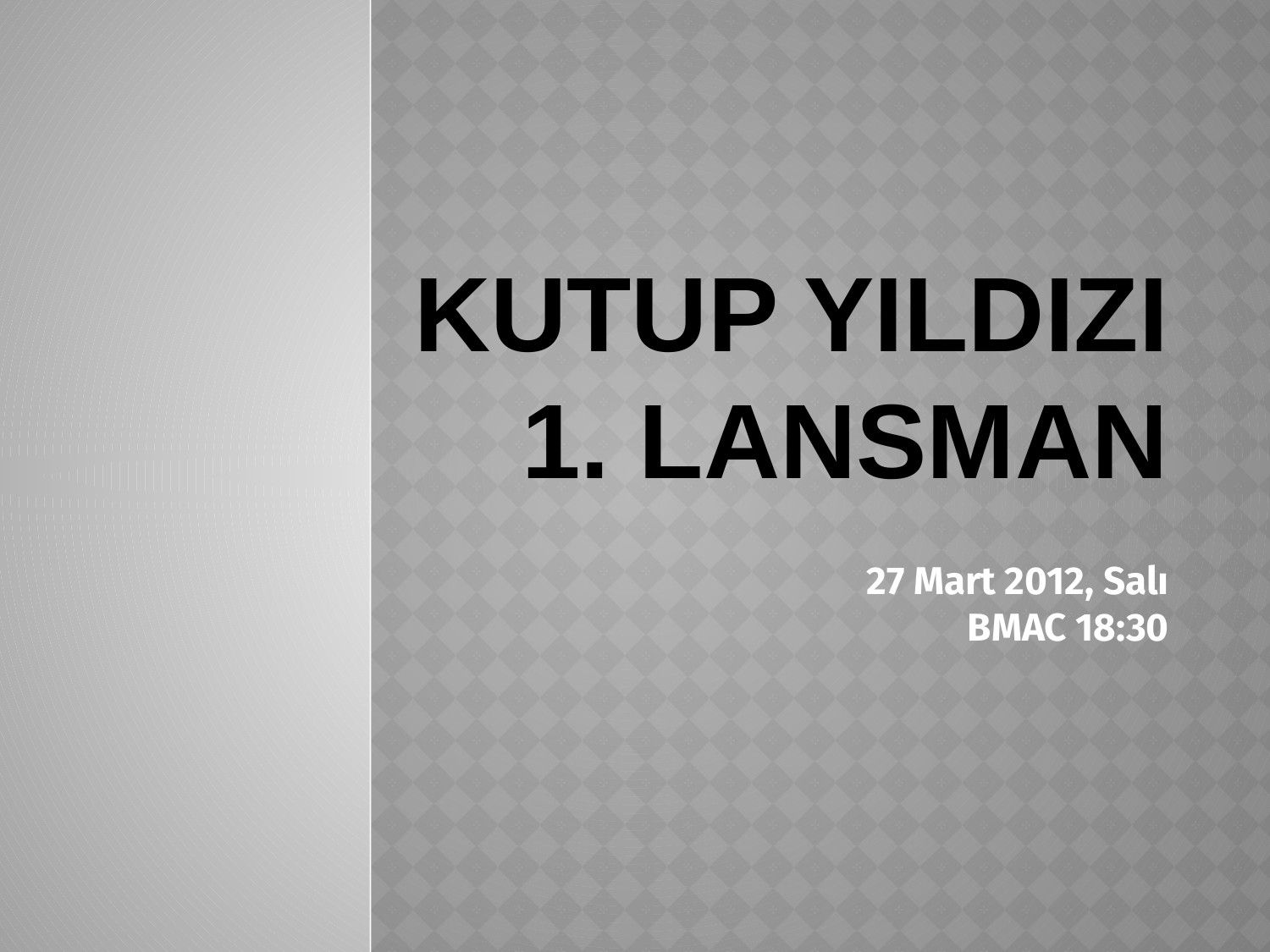

# Kutup YILDIZI 1. Lansman
27 Mart 2012, Salı
BMAC 18:30